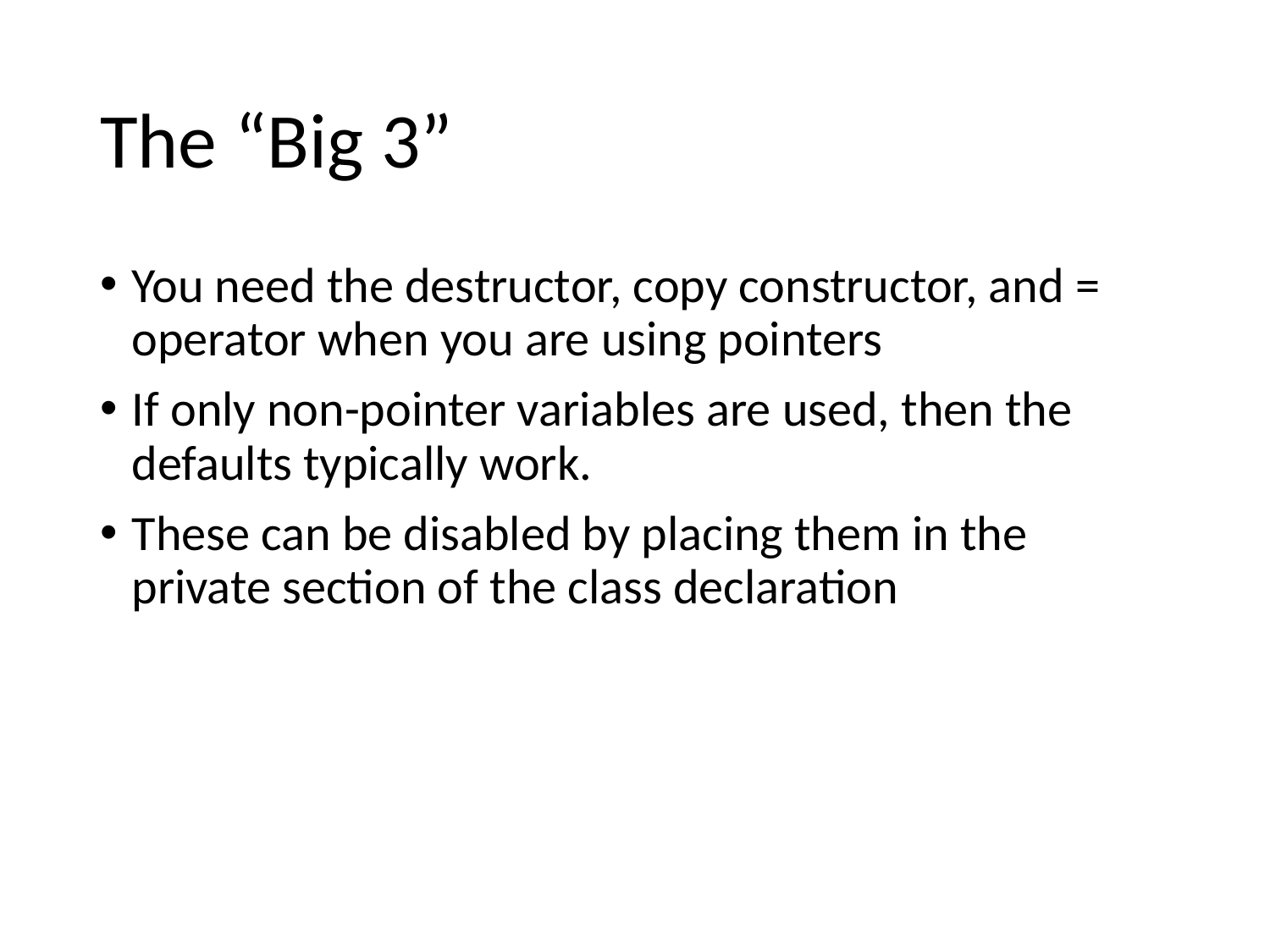

# The “Big 3”
You need the destructor, copy constructor, and = operator when you are using pointers
If only non-pointer variables are used, then the defaults typically work.
These can be disabled by placing them in the private section of the class declaration